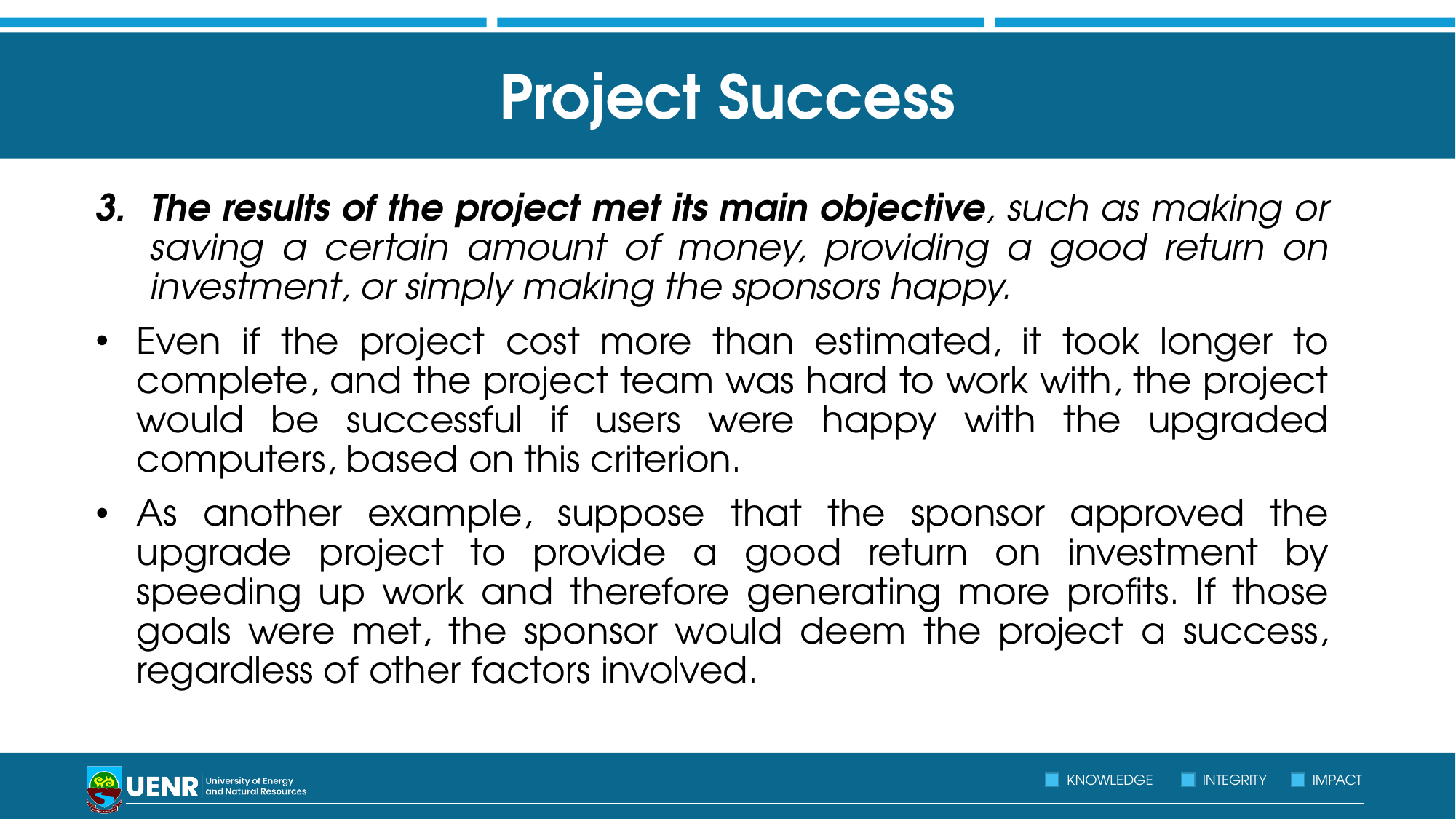

# Project Success
The results of the project met its main objective, such as making or saving a certain amount of money, providing a good return on investment, or simply making the sponsors happy.
Even if the project cost more than estimated, it took longer to complete, and the project team was hard to work with, the project would be successful if users were happy with the upgraded computers, based on this criterion.
As another example, suppose that the sponsor approved the upgrade project to provide a good return on investment by speeding up work and therefore generating more profits. If those goals were met, the sponsor would deem the project a success, regardless of other factors involved.